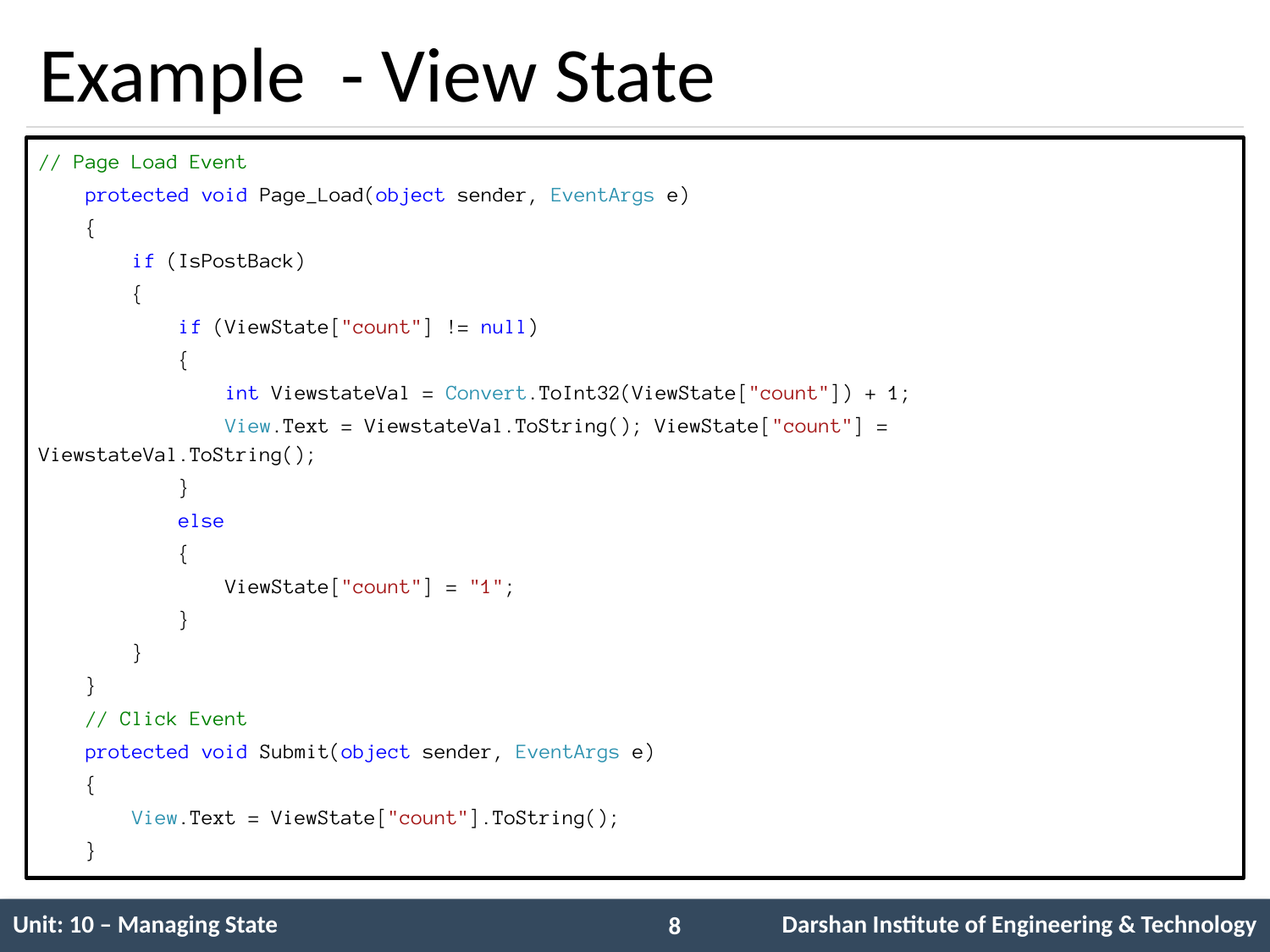

# Example  - View State
// Page Load Event
    protected void Page_Load(object sender, EventArgs e)
    {
        if (IsPostBack)
        {
            if (ViewState["count"] != null)
            {
                int ViewstateVal = Convert.ToInt32(ViewState["count"]) + 1;
                View.Text = ViewstateVal.ToString(); ViewState["count"] = 		  		ViewstateVal.ToString();
            }
            else
            {
                ViewState["count"] = "1";
            }
        }
    }
    // Click Event
    protected void Submit(object sender, EventArgs e)
    {
        View.Text = ViewState["count"].ToString();
    }